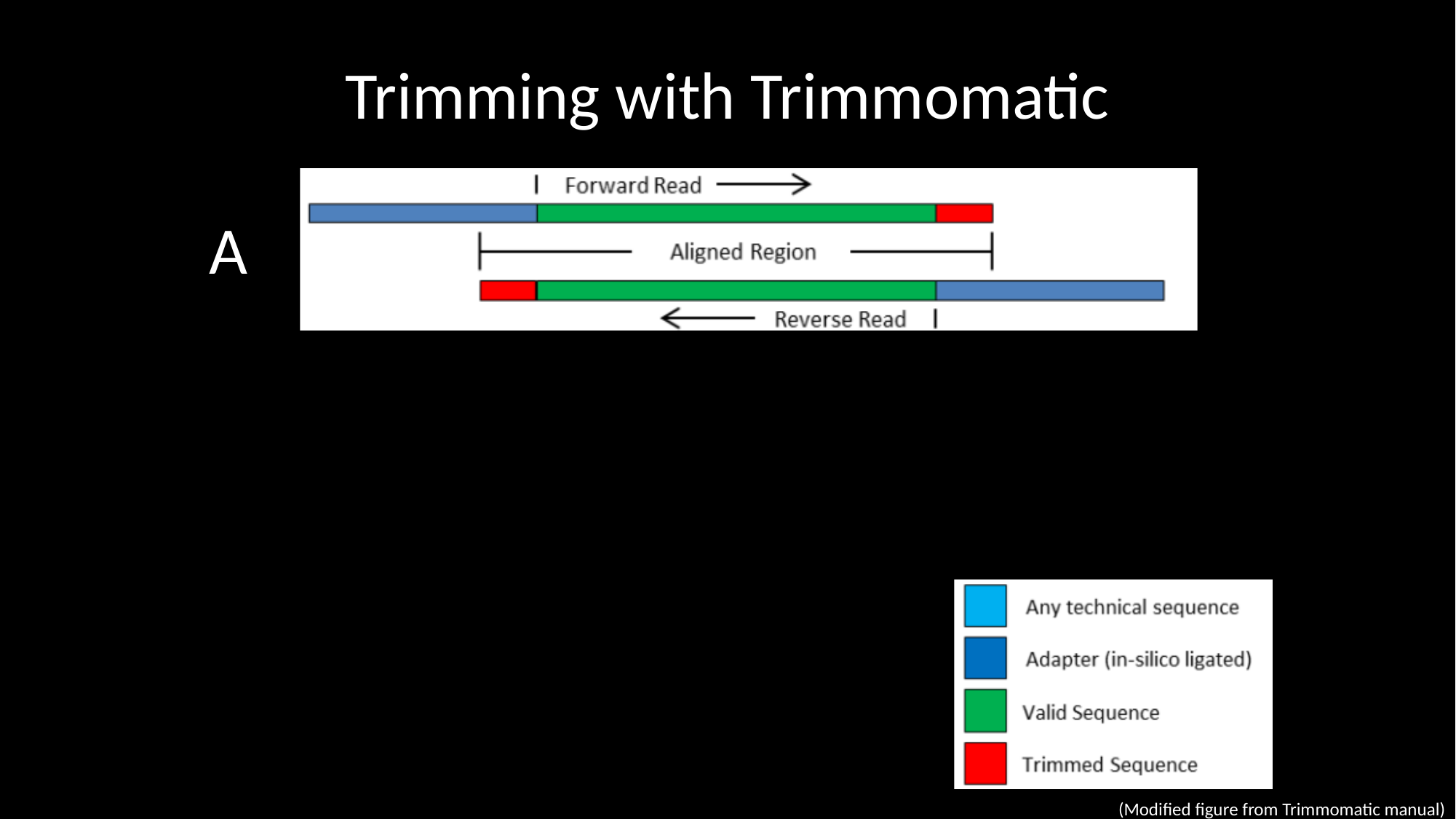

Trimming with Trimmomatic

A

(Modified figure from Trimmomatic manual)